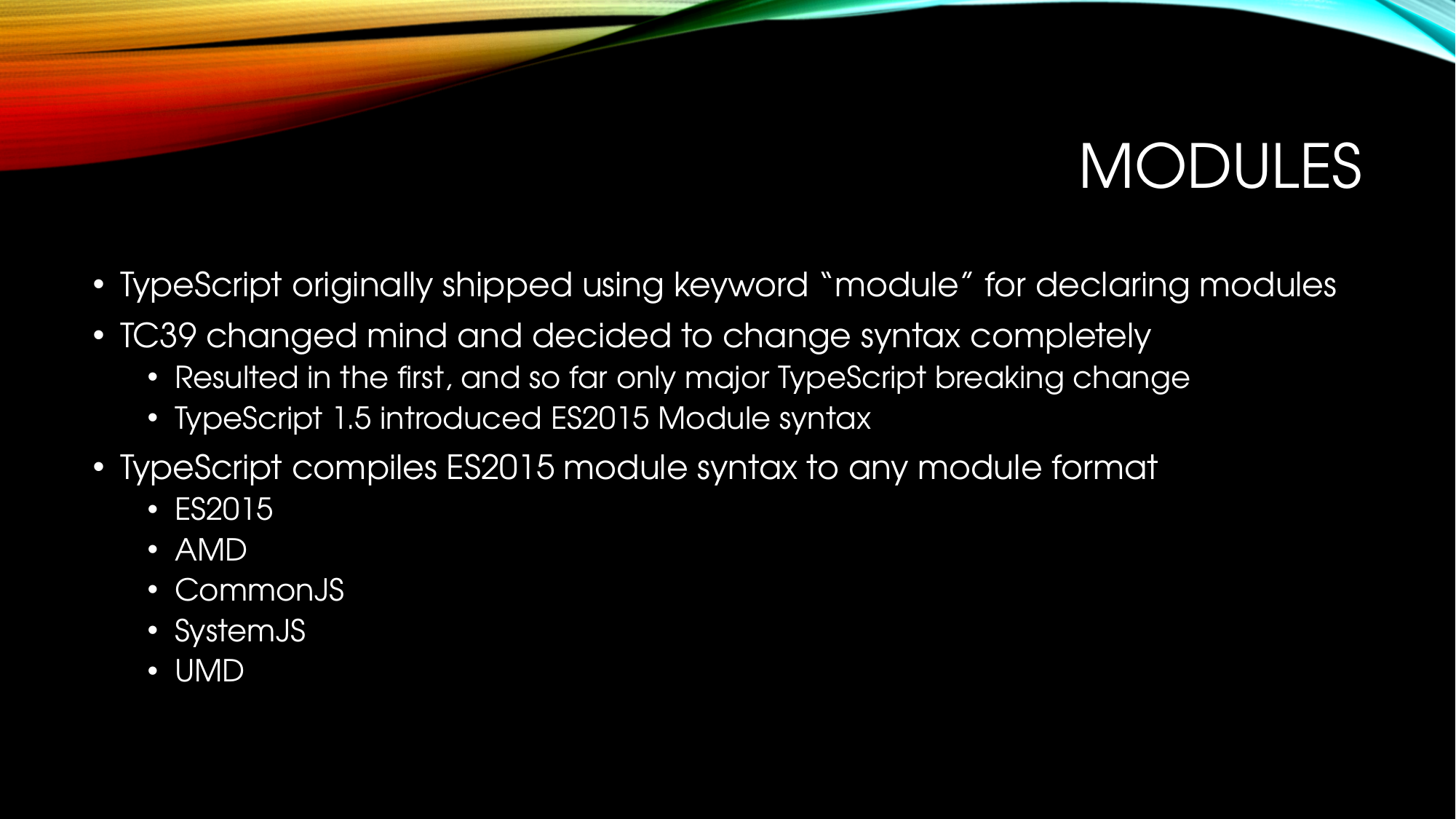

# Modules
TypeScript originally shipped using keyword “module” for declaring modules
TC39 changed mind and decided to change syntax completely
Resulted in the first, and so far only major TypeScript breaking change
TypeScript 1.5 introduced ES2015 Module syntax
TypeScript compiles ES2015 module syntax to any module format
ES2015
AMD
CommonJS
SystemJS
UMD